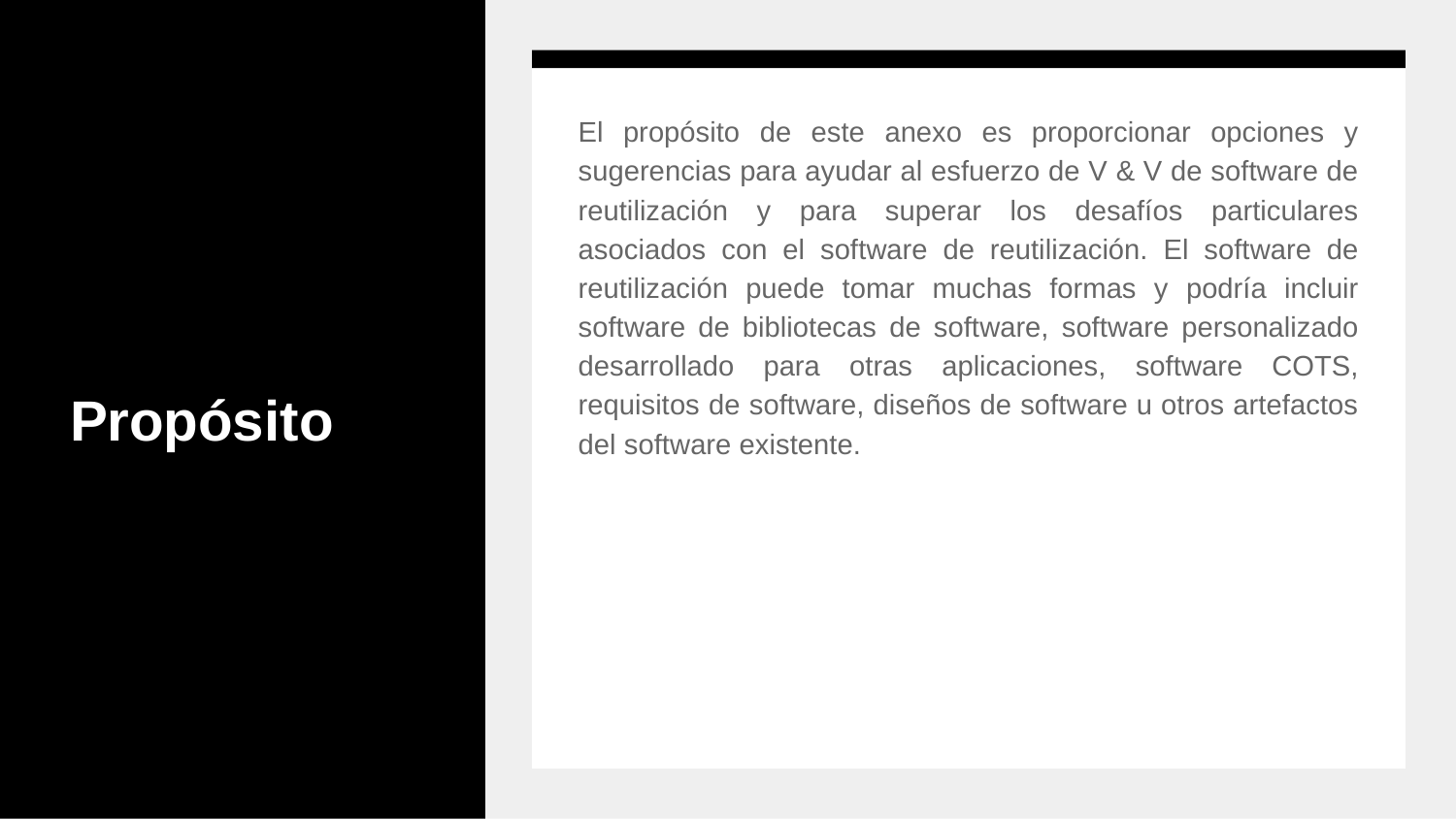

# Propósito
El propósito de este anexo es proporcionar opciones y sugerencias para ayudar al esfuerzo de V & V de software de reutilización y para superar los desafíos particulares asociados con el software de reutilización. El software de reutilización puede tomar muchas formas y podría incluir software de bibliotecas de software, software personalizado desarrollado para otras aplicaciones, software COTS, requisitos de software, diseños de software u otros artefactos del software existente.